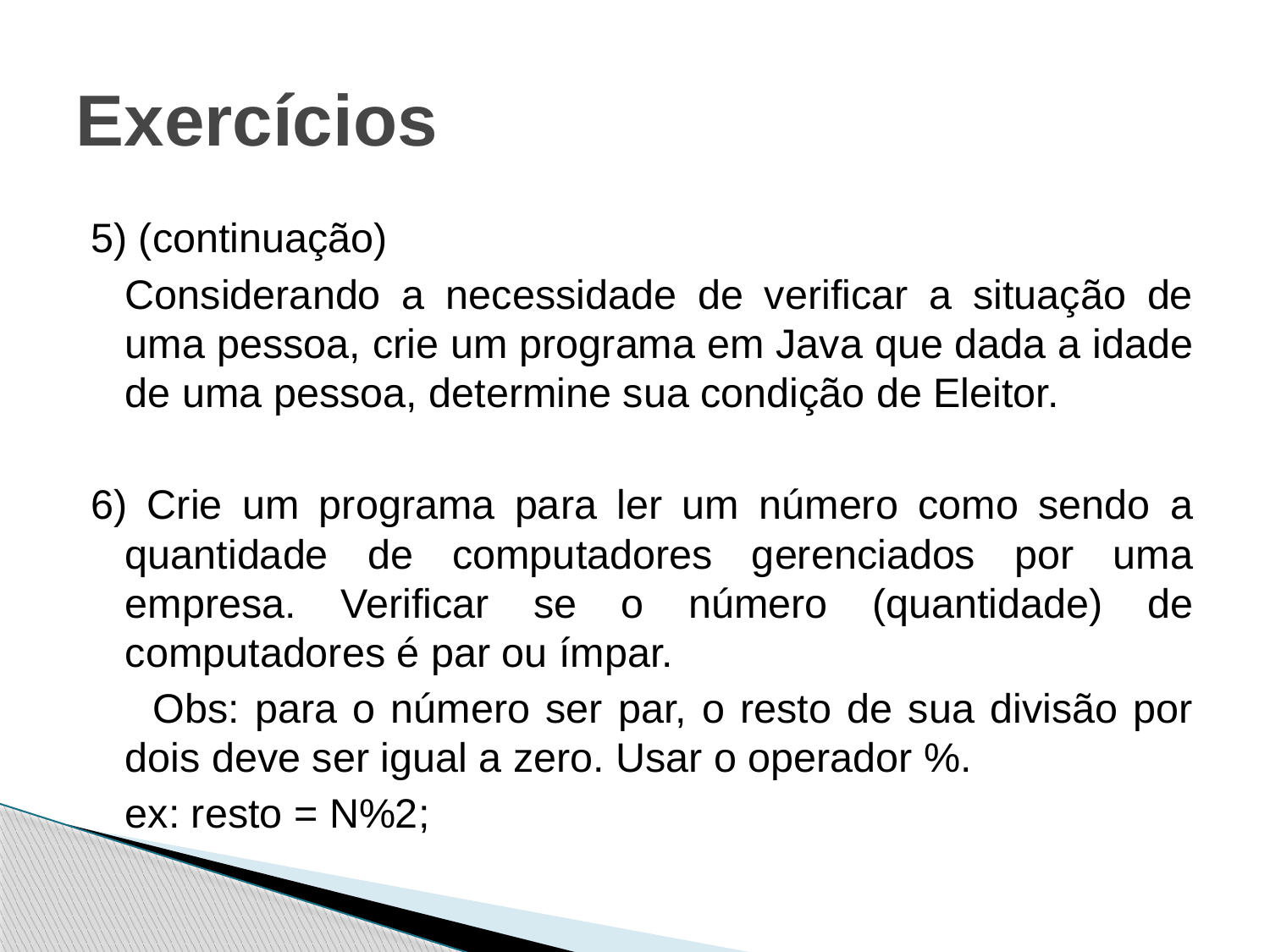

# Exercícios
5) (continuação)
	Considerando a necessidade de verificar a situação de uma pessoa, crie um programa em Java que dada a idade de uma pessoa, determine sua condição de Eleitor.

6) Crie um programa para ler um número como sendo a quantidade de computadores gerenciados por uma empresa. Verificar se o número (quantidade) de computadores é par ou ímpar.
    Obs: para o número ser par, o resto de sua divisão por dois deve ser igual a zero. Usar o operador %.
				ex: resto = N%2;